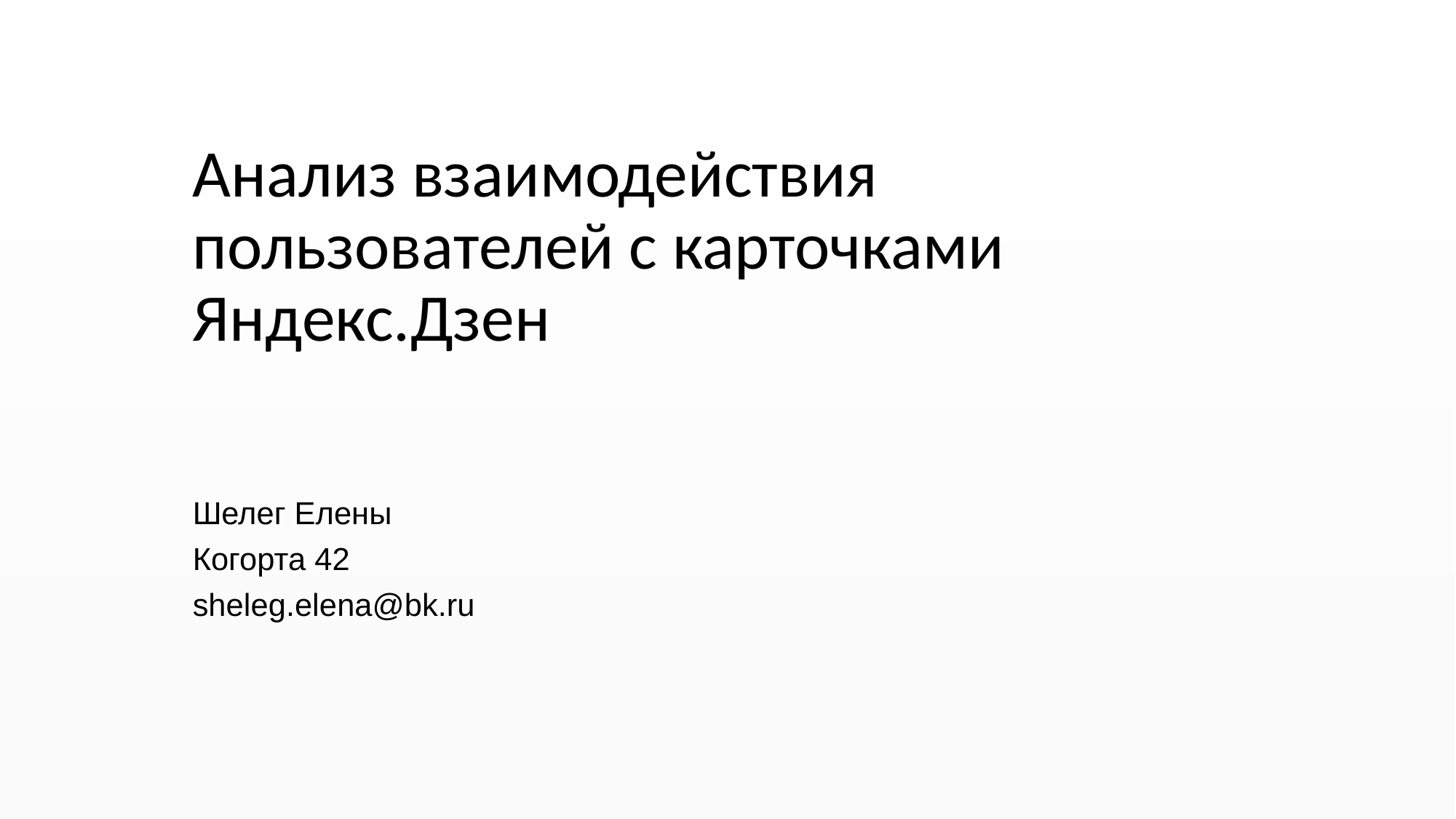

# Анализ взаимодействия пользователей с карточками Яндекс.Дзен
Шелег Елены
Когорта 42
sheleg.elena@bk.ru